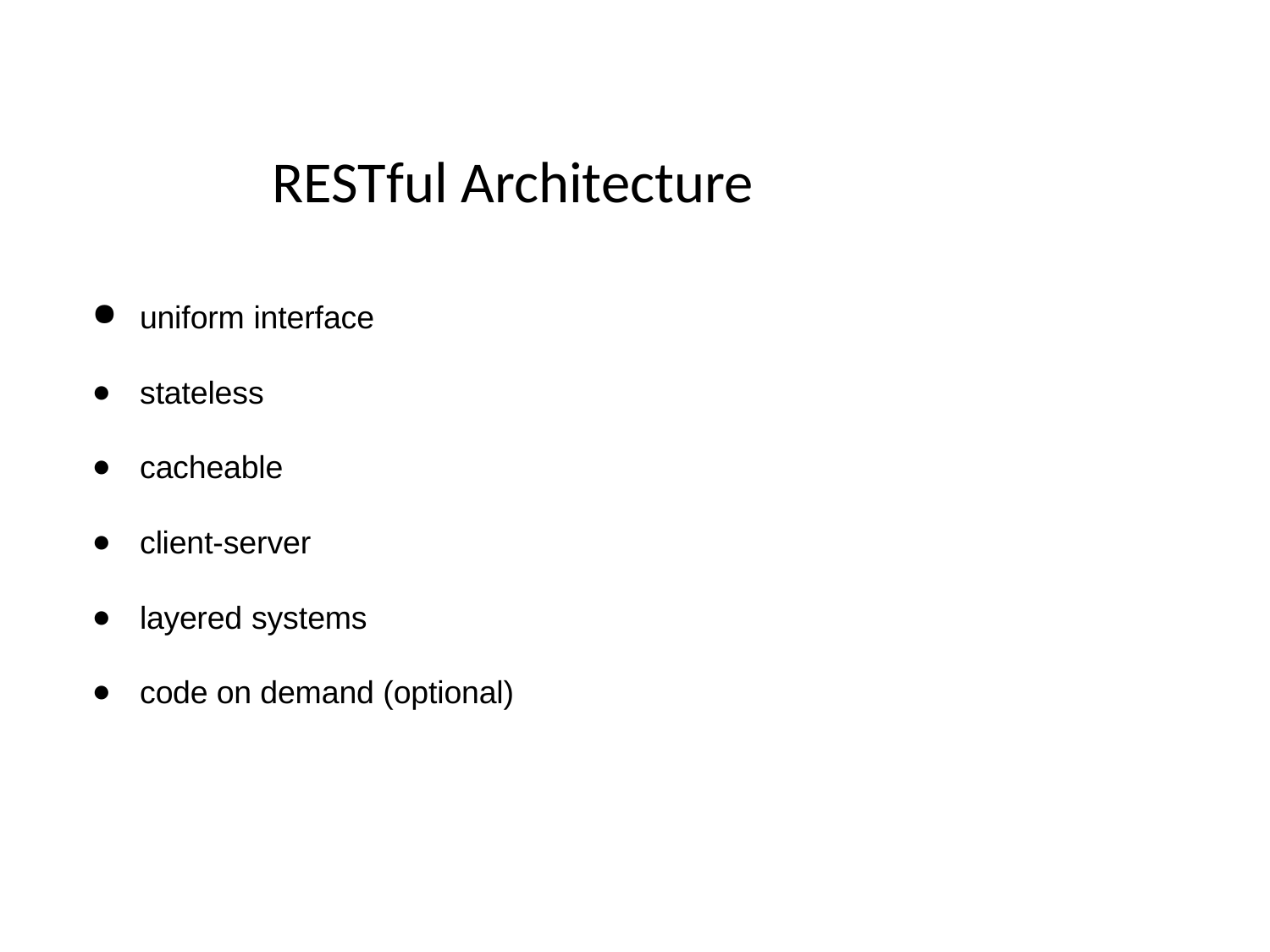

# RESTful Architecture
uniform interface

stateless

cacheable

client-server

layered systems

code on demand (optional)